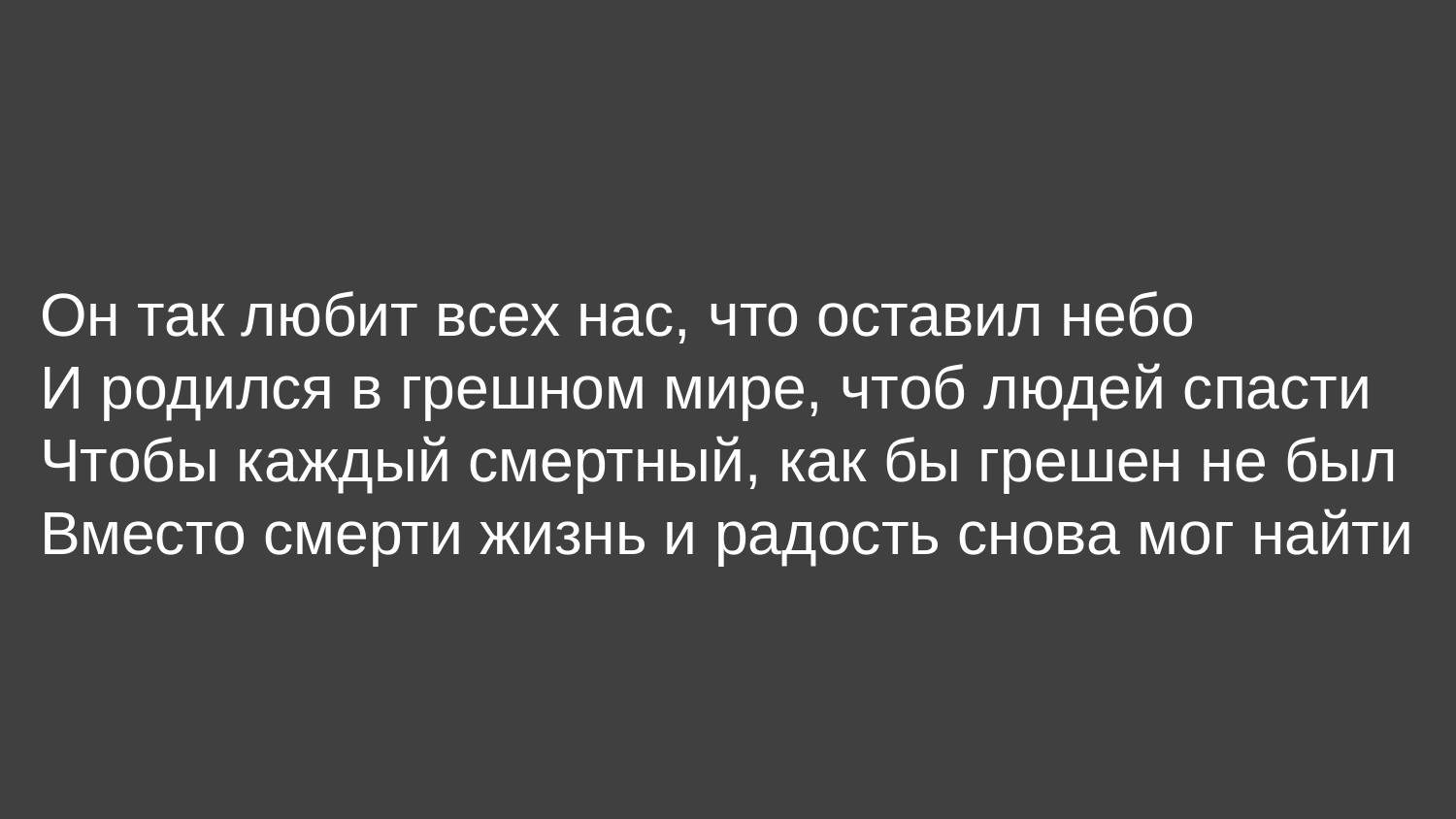

Он так любит всех нас, что оставил небо
И родился в грешном мире, чтоб людей спасти
Чтобы каждый смертный, как бы грешен не был
Вместо смерти жизнь и радость снова мог найти